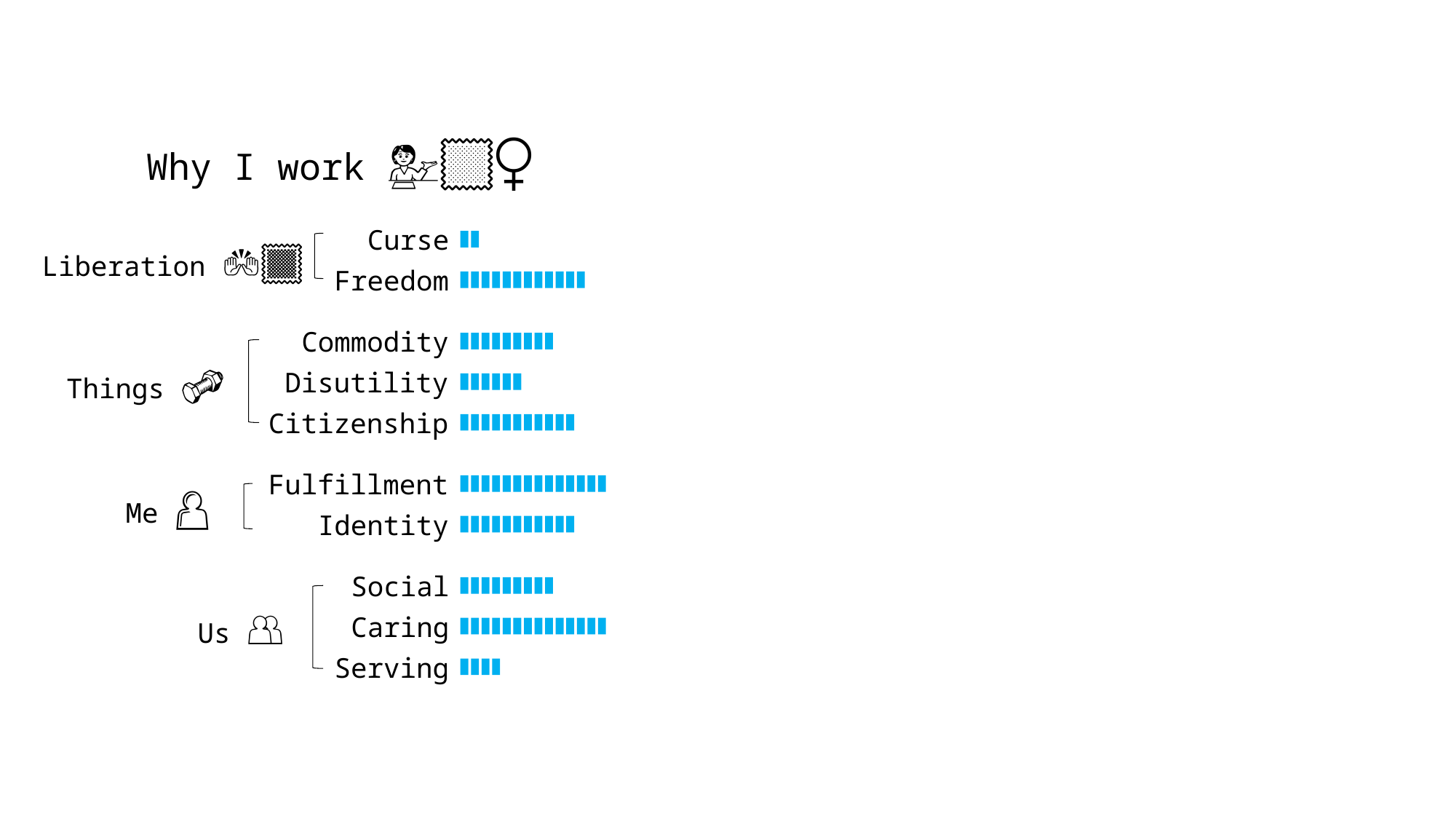

Why I work 💁🏻‍♀️
Curse

Freedom

Liberation 🙌🏽
Commodity

Disutility

Citizenship

Things 🔩
Fulfillment

Identity

Me 👤
Social

Caring

Serving

Us 👥